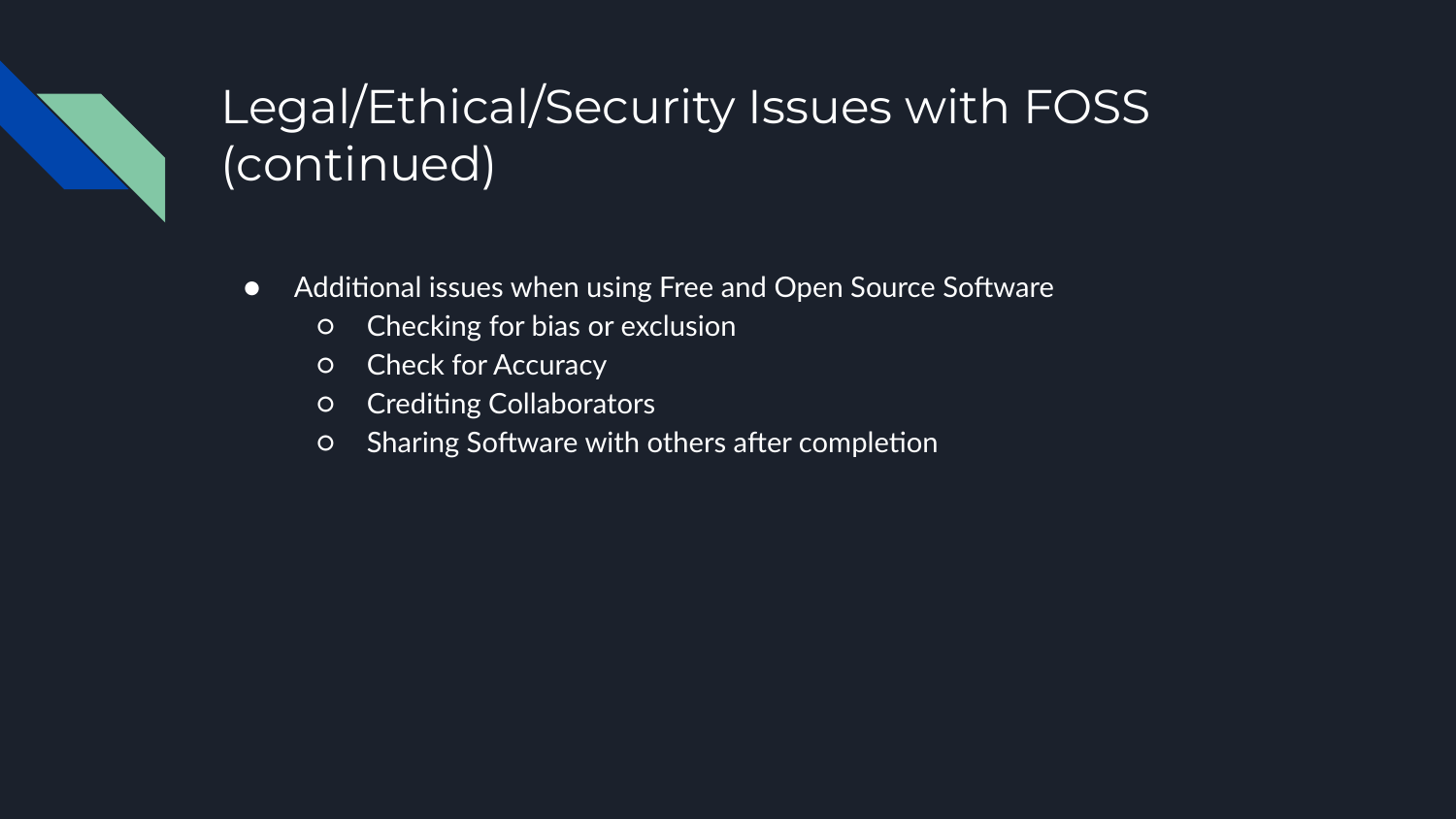

# Legal/Ethical/Security Issues with FOSS (continued)
Additional issues when using Free and Open Source Software
Checking for bias or exclusion
Check for Accuracy
Crediting Collaborators
Sharing Software with others after completion